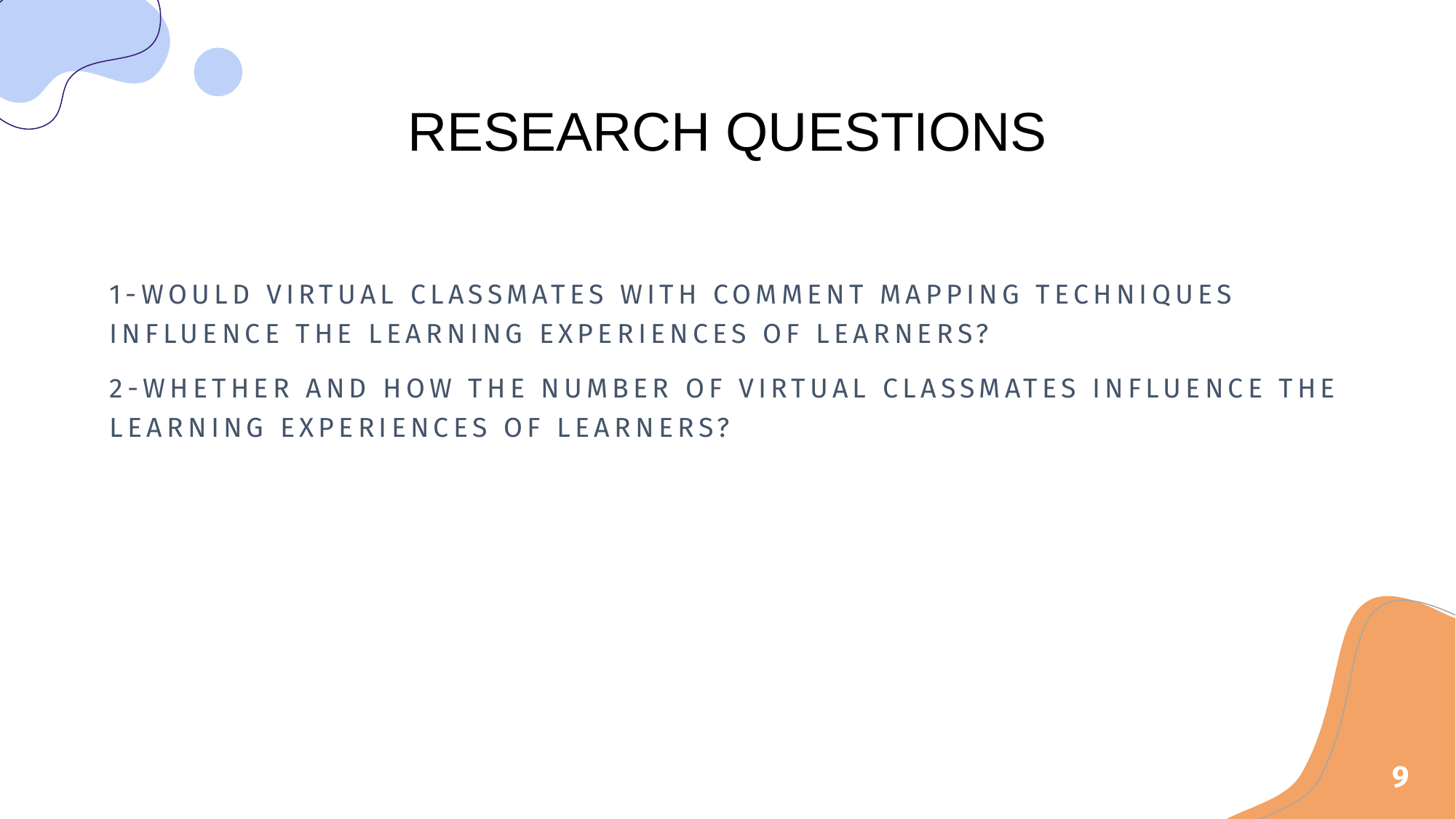

RESEARCH QUESTIONS
1-Would virtual classmates with comment mapping techniques influence the learning experiences of learners?
2-Whether and how the number of virtual classmates influence the learning experiences of learners?
9